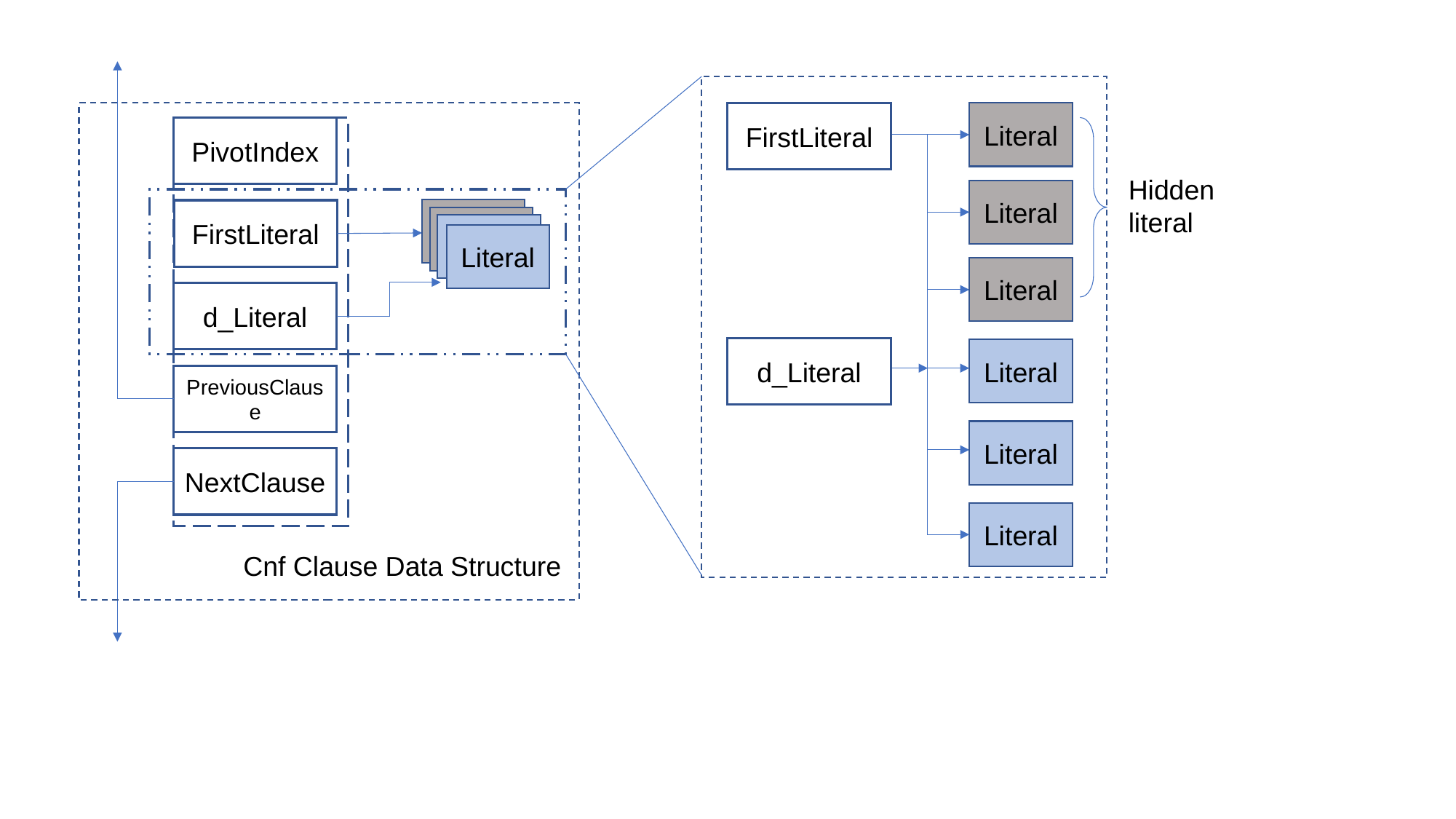

FirstLiteral
Literal
PivotIndex

Hidden
literal
Literal

FirstLiteral

Literal
Literal
d_Literal
d_Literal
Literal
PreviousClause
Literal
NextClause
Literal
Cnf Clause Data Structure